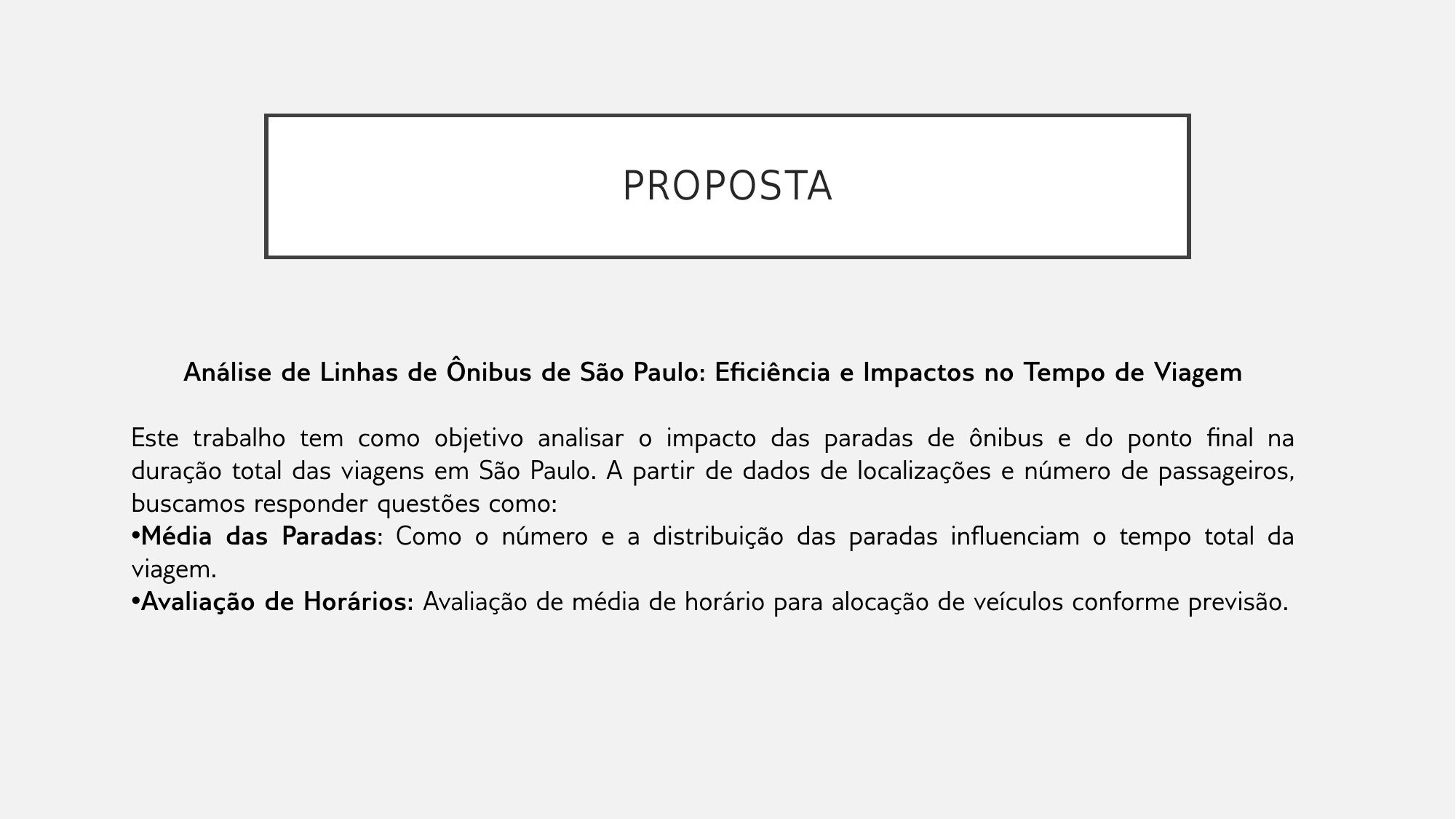

# Proposta
Análise de Linhas de Ônibus de São Paulo: Eficiência e Impactos no Tempo de Viagem

Este trabalho tem como objetivo analisar o impacto das paradas de ônibus e do ponto final na duração total das viagens em São Paulo. A partir de dados de localizações e número de passageiros, buscamos responder questões como:
Média das Paradas: Como o número e a distribuição das paradas influenciam o tempo total da viagem.
Avaliação de Horários: Avaliação de média de horário para alocação de veículos conforme previsão.